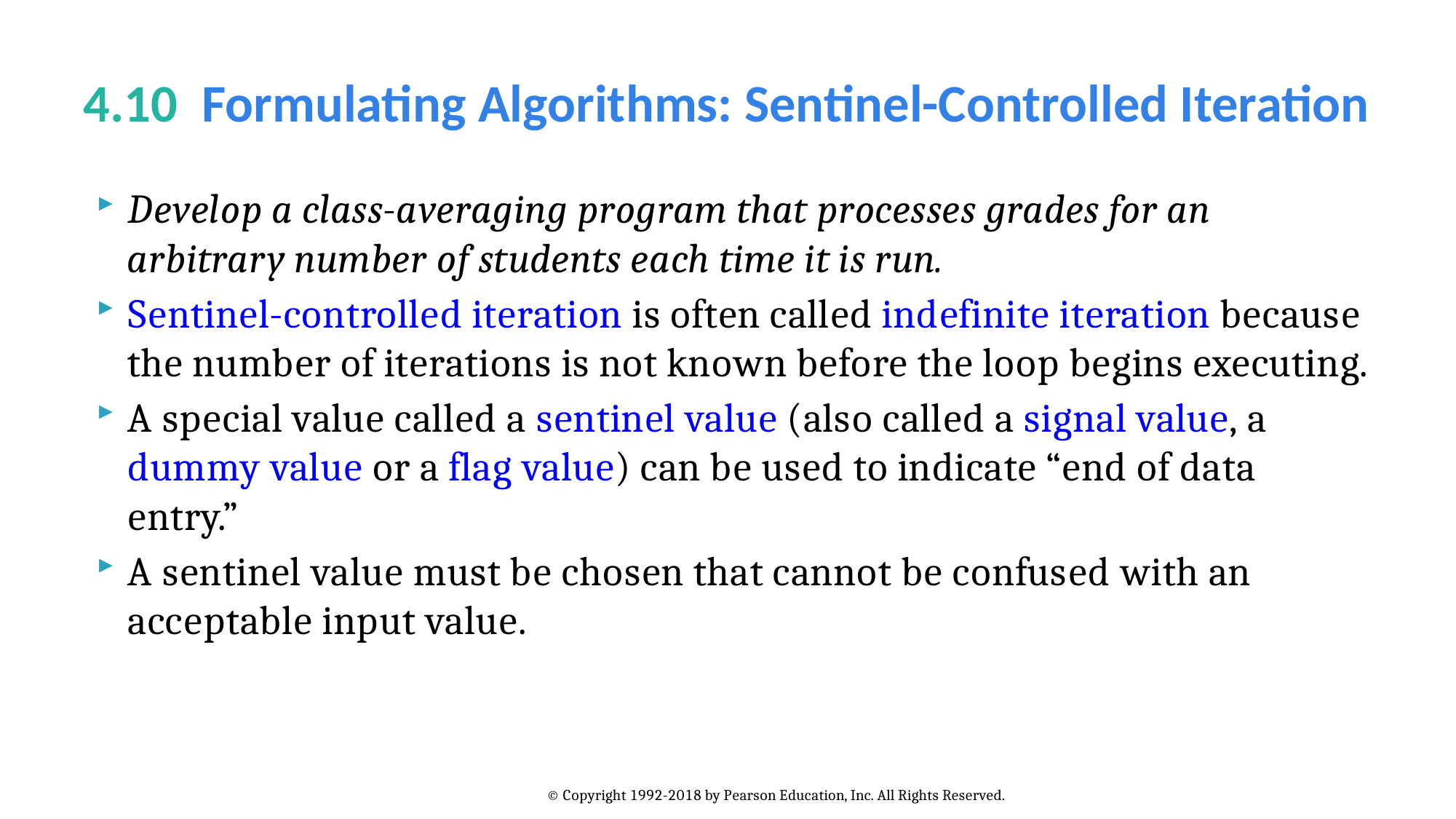

# 4.10  Formulating Algorithms: Sentinel-Controlled Iteration
Develop a class-averaging program that processes grades for an arbitrary number of students each time it is run.
Sentinel-controlled iteration is often called indefinite iteration because the number of iterations is not known before the loop begins executing.
A special value called a sentinel value (also called a signal value, a dummy value or a flag value) can be used to indicate “end of data entry.”
A sentinel value must be chosen that cannot be confused with an acceptable input value.

© Copyright 1992-2018 by Pearson Education, Inc. All Rights Reserved.